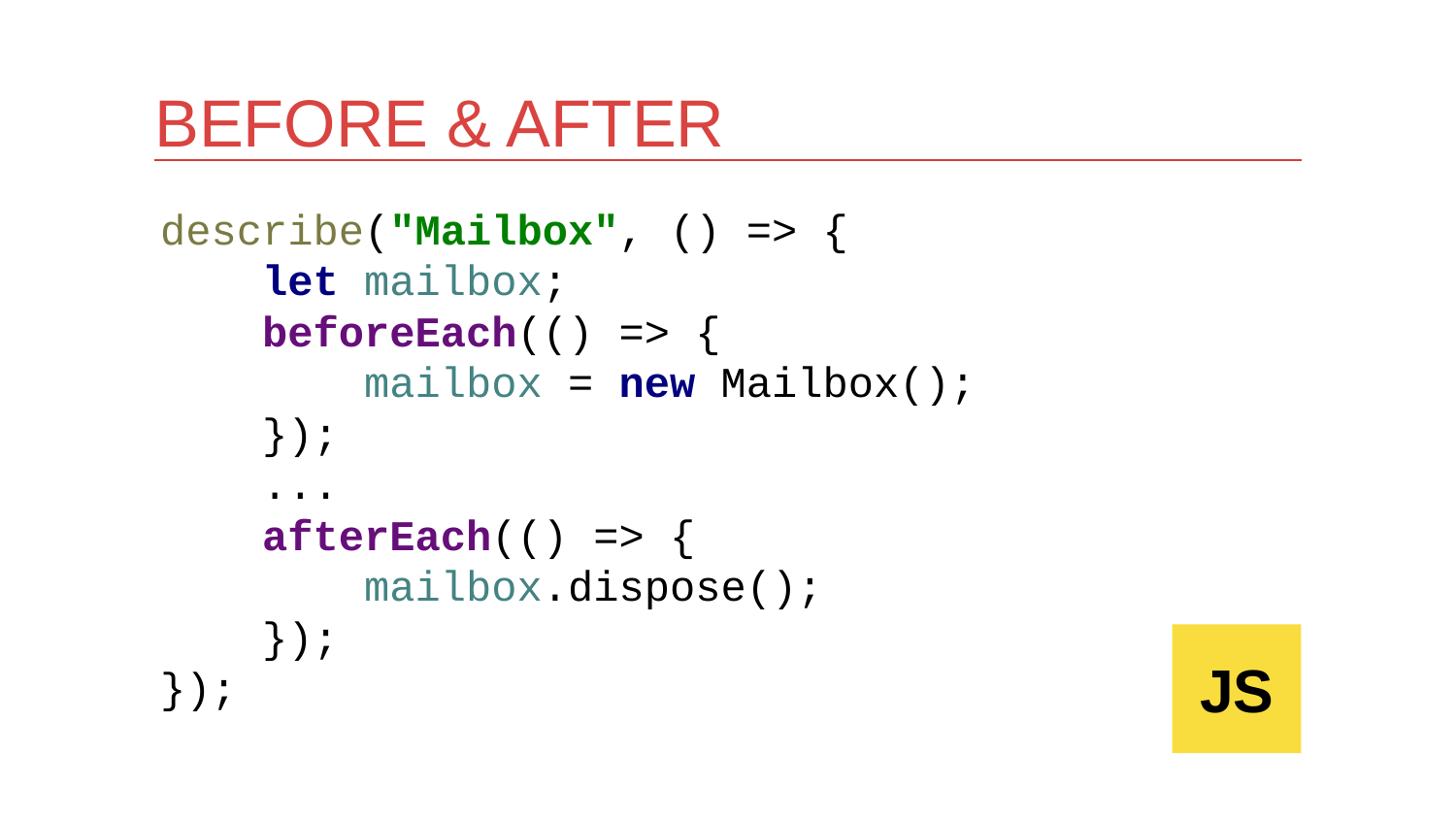

# BEFORE & AFTER
describe("Mailbox", () => {
    let mailbox;
    beforeEach(() => {
        mailbox = new Mailbox();
    });
    ...
    afterEach(() => {
        mailbox.dispose();
    });
});

JS